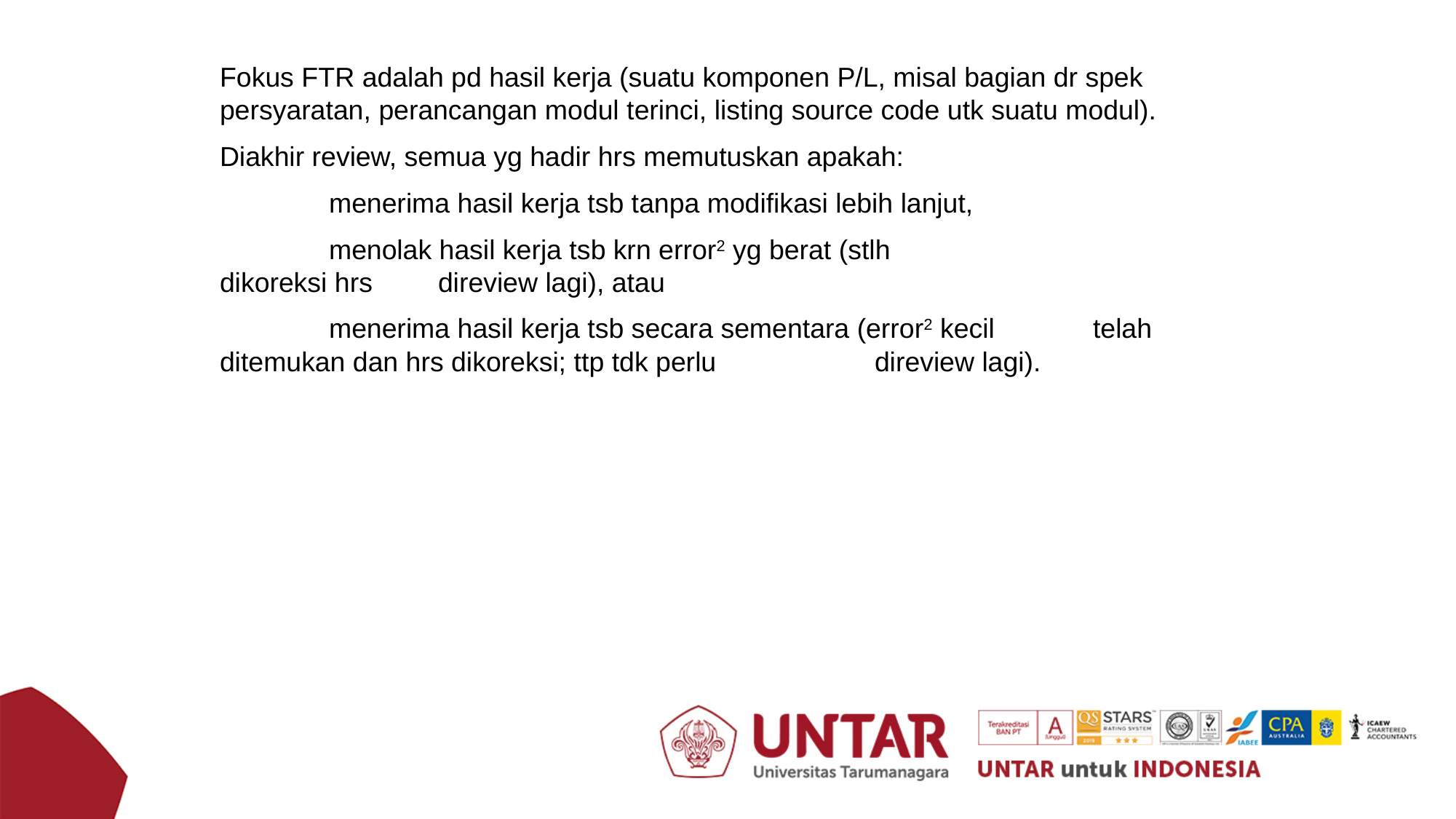

Fokus FTR adalah pd hasil kerja (suatu komponen P/L, misal bagian dr spek persyaratan, perancangan modul terinci, listing source code utk suatu modul).
Diakhir review, semua yg hadir hrs memutuskan apakah:
	menerima hasil kerja tsb tanpa modifikasi lebih lanjut,
	menolak hasil kerja tsb krn error2 yg berat (stlh 			dikoreksi hrs 	direview lagi), atau
	menerima hasil kerja tsb secara sementara (error2 kecil 	telah 	ditemukan dan hrs dikoreksi; ttp tdk perlu 		direview lagi).